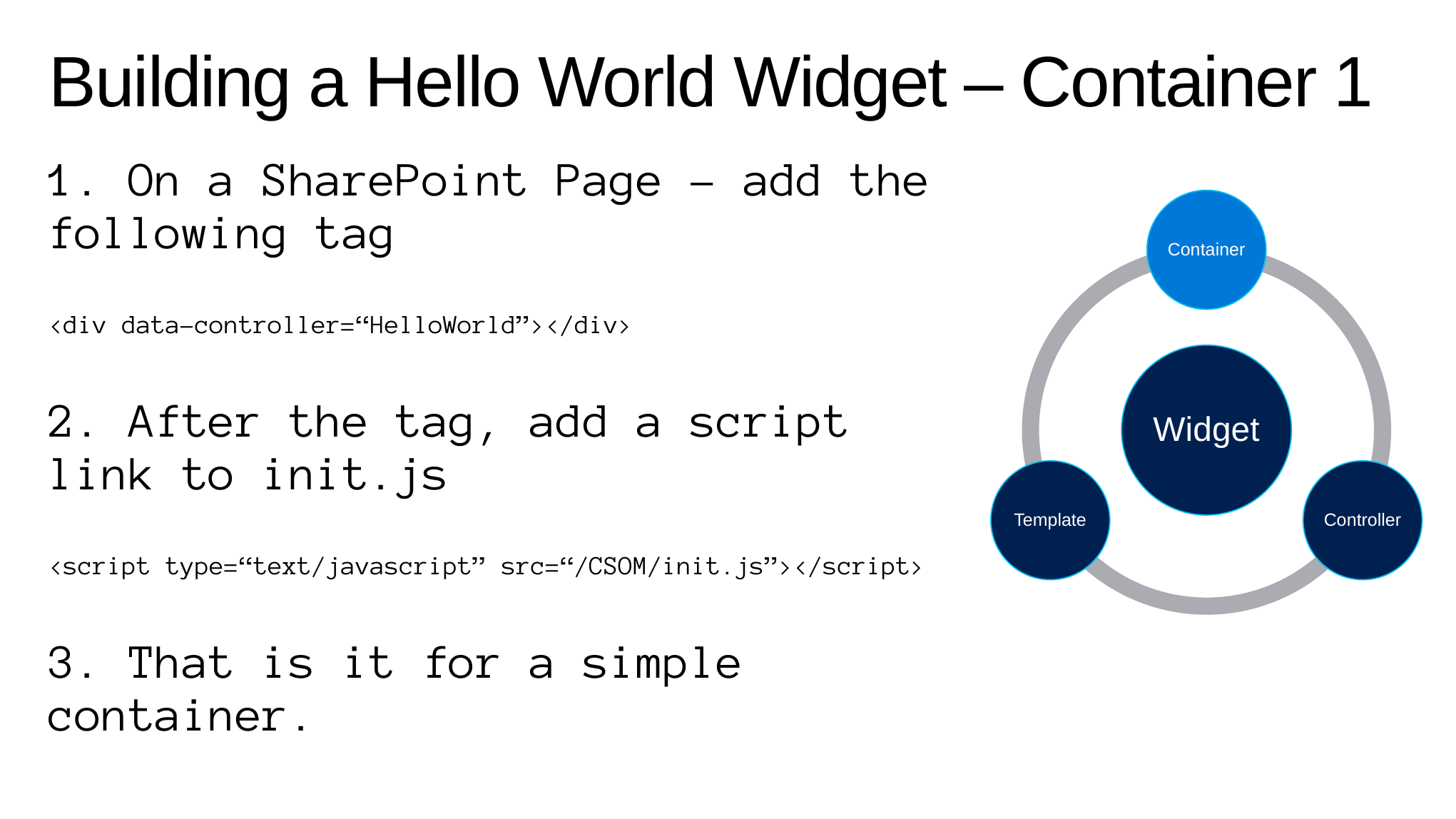

# Building a Hello World Widget – Container 1
1. On a SharePoint Page – add the following tag

<div data-controller=“HelloWorld”></div>

2. After the tag, add a script link to init.js

<script type=“text/javascript” src=“/CSOM/init.js”></script>

3. That is it for a simple container.

Widget
Container
Controller
Template